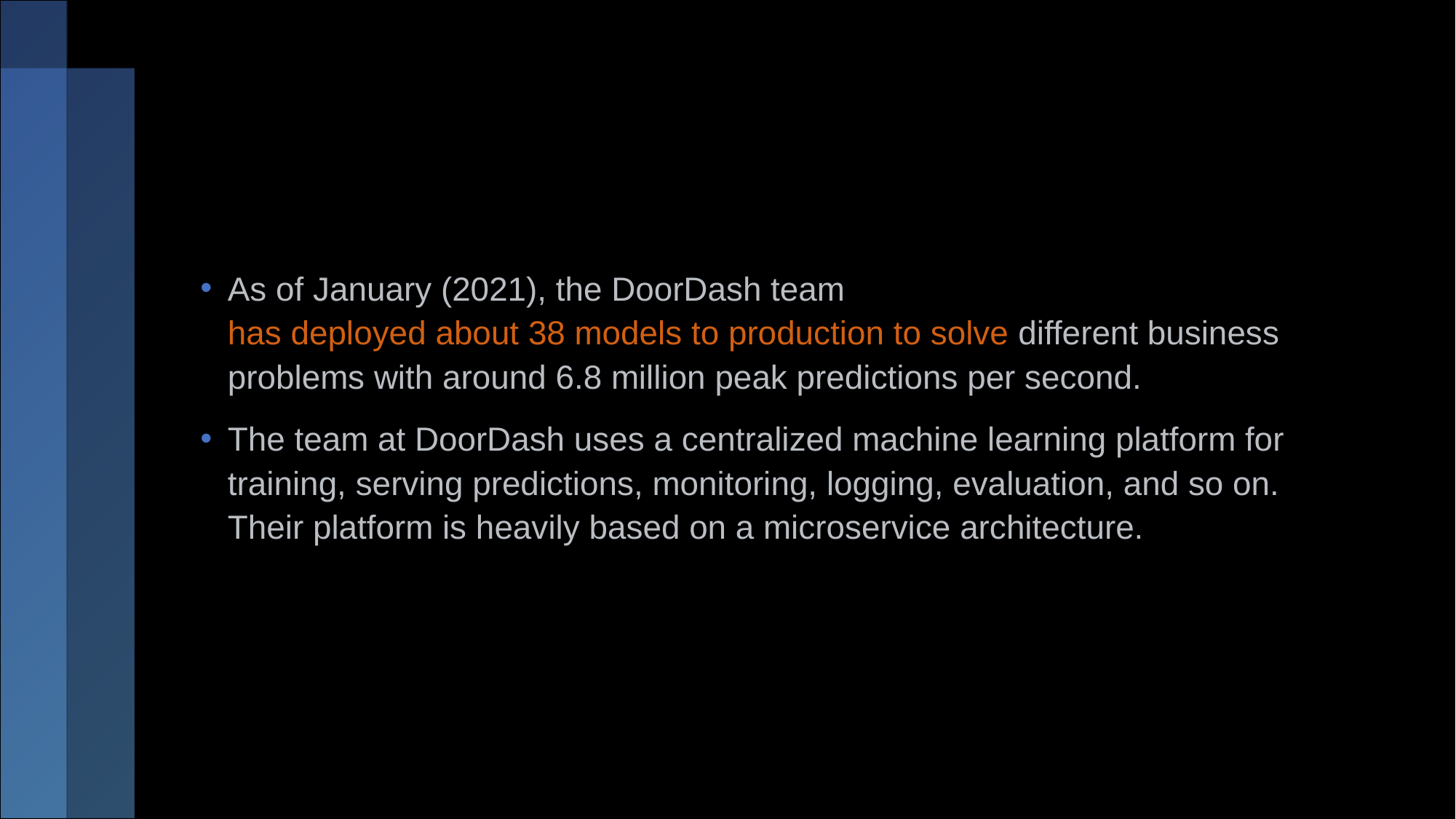

#
As of January (2021), the DoorDash team has deployed about 38 models to production to solve different business problems with around 6.8 million peak predictions per second.
The team at DoorDash uses a centralized machine learning platform for training, serving predictions, monitoring, logging, evaluation, and so on. Their platform is heavily based on a microservice architecture.